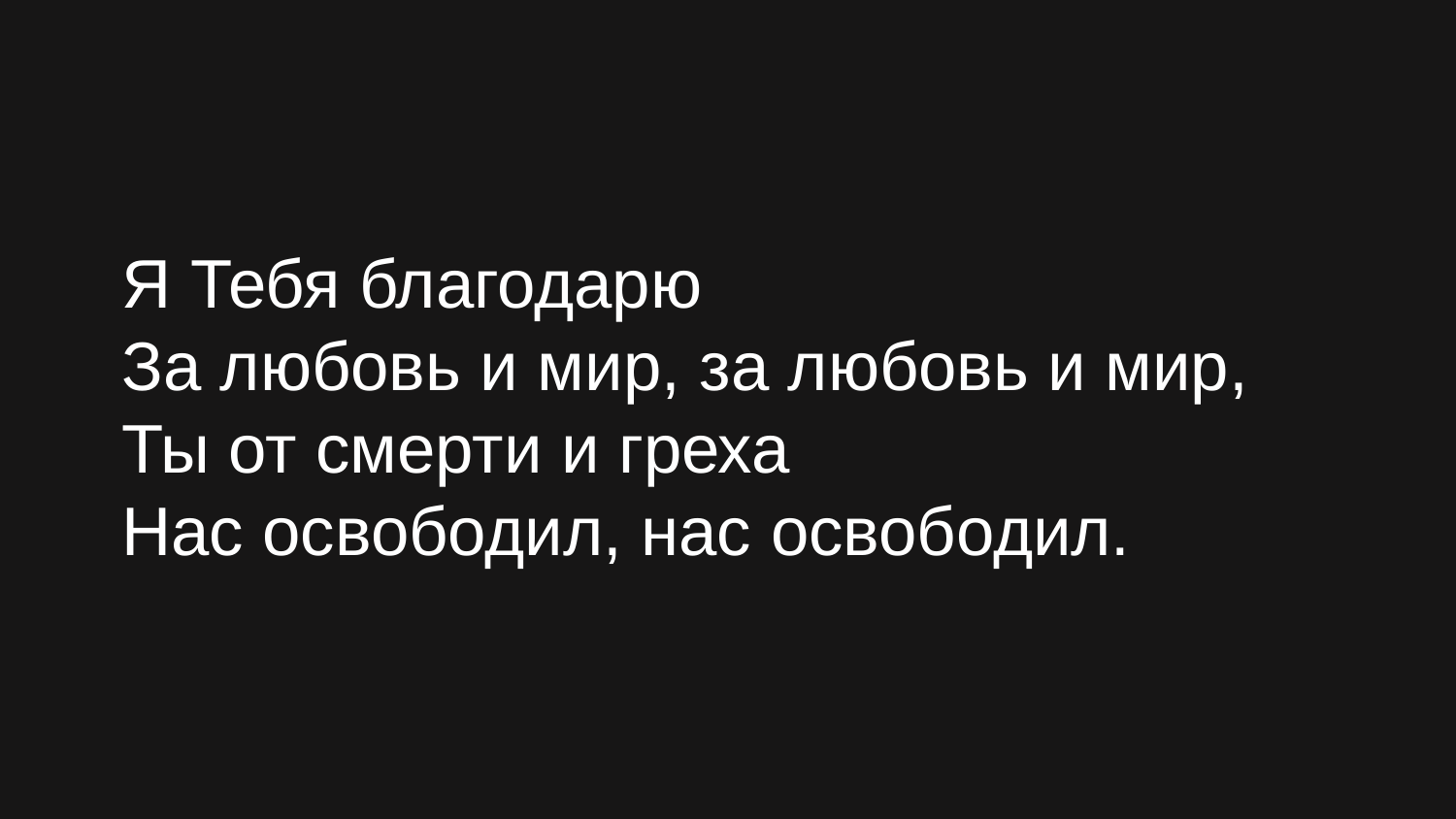

Я Тебя благодарю
За любовь и мир, за любовь и мир,
Ты от смерти и греха
Нас освободил, нас освободил.